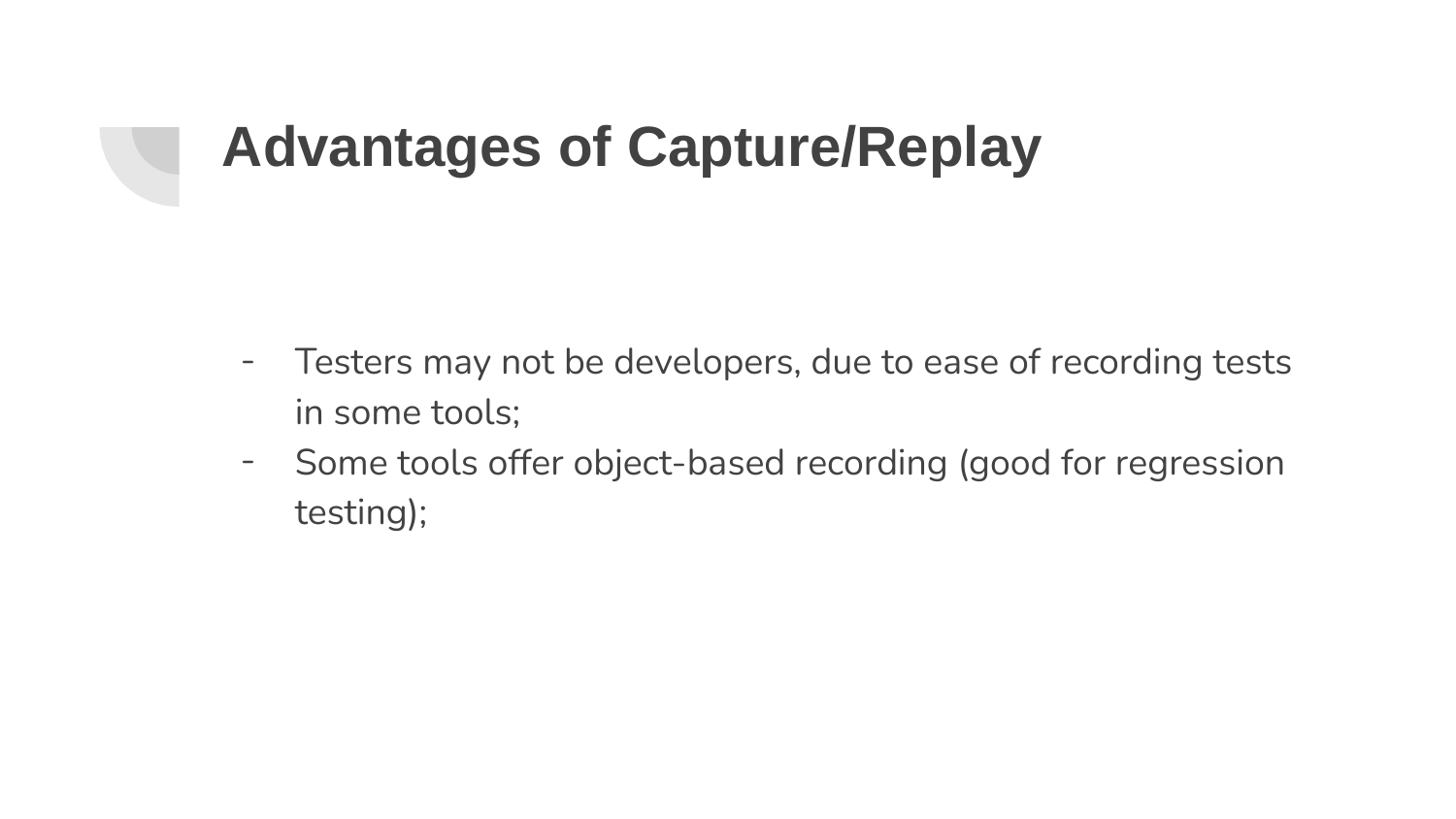

# Advantages of Capture/Replay
Testers may not be developers, due to ease of recording tests in some tools;
Some tools offer object-based recording (good for regression testing);